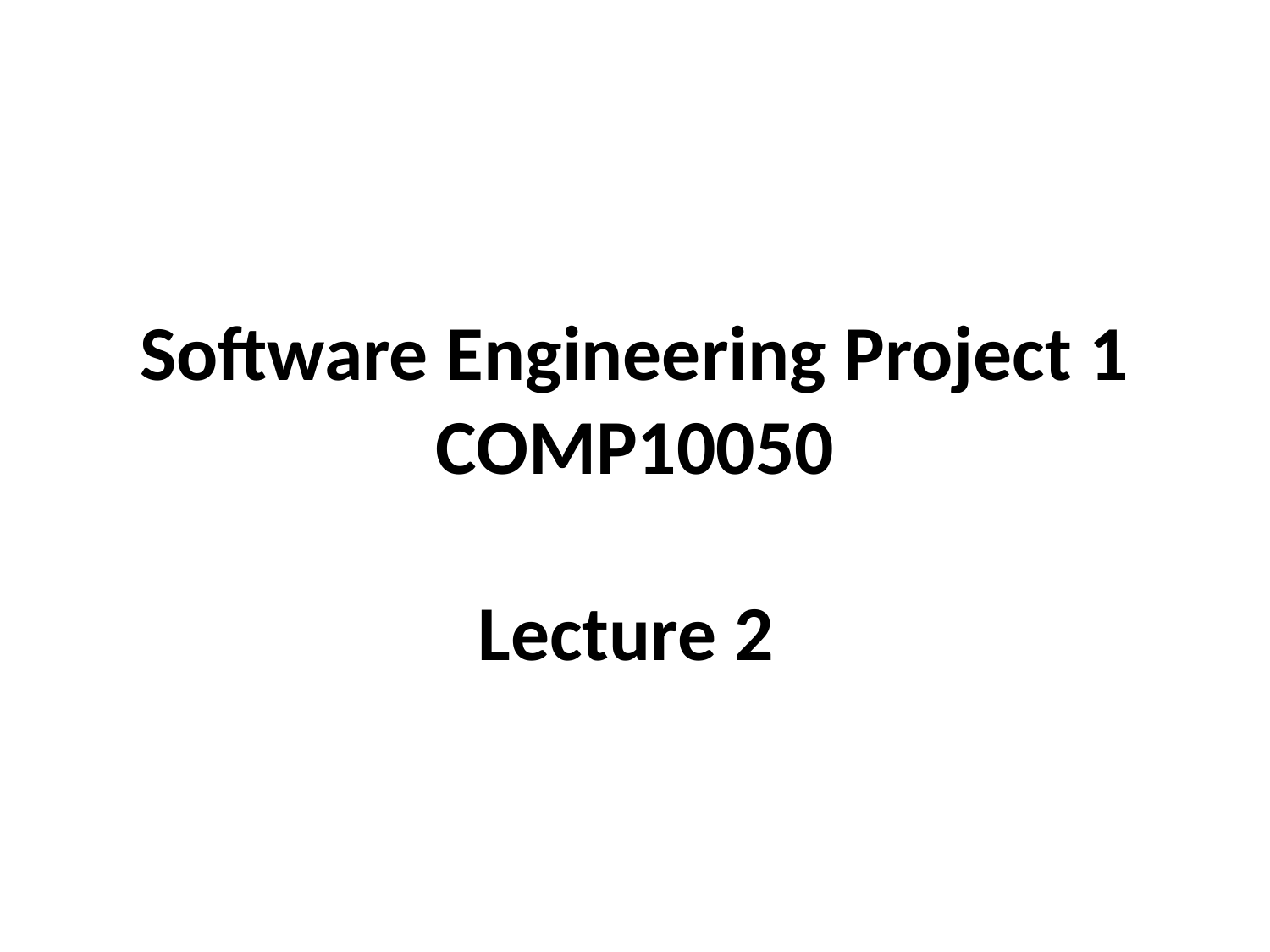

# Software Engineering Project 1 COMP10050 Lecture 2